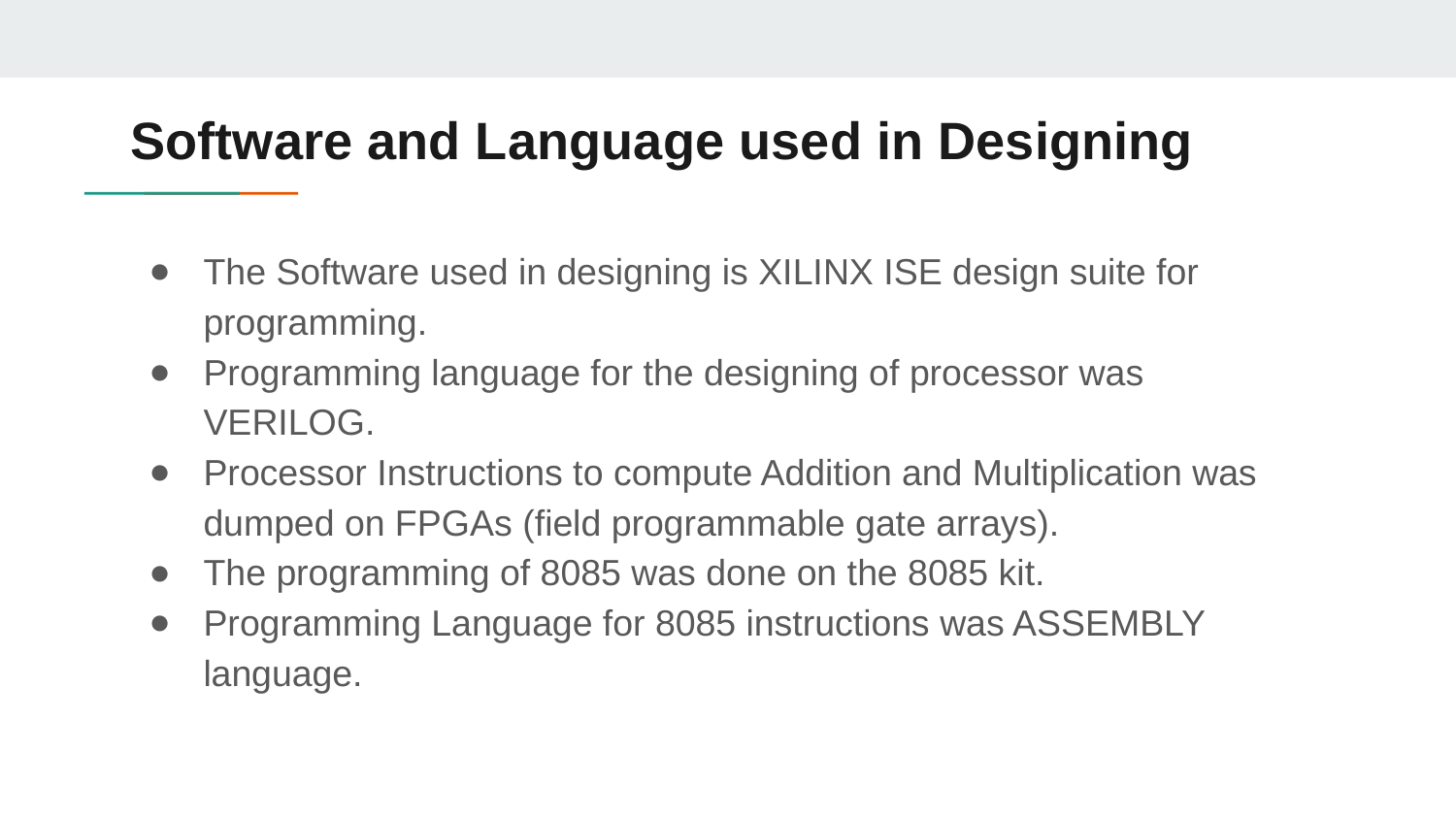

# Software and Language used in Designing
The Software used in designing is XILINX ISE design suite for programming.
Programming language for the designing of processor was VERILOG.
Processor Instructions to compute Addition and Multiplication was dumped on FPGAs (field programmable gate arrays).
The programming of 8085 was done on the 8085 kit.
Programming Language for 8085 instructions was ASSEMBLY language.